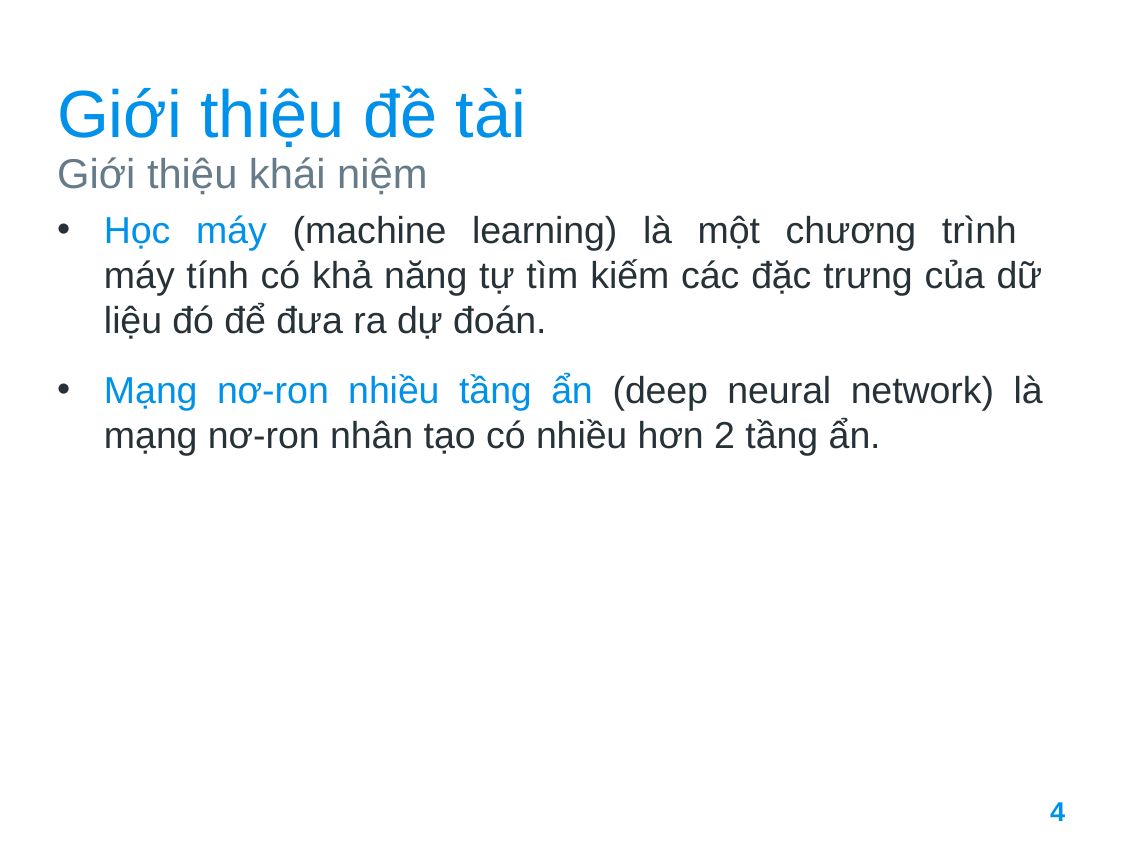

# Giới thiệu đề tài
Giới thiệu khái niệm
Học máy (machine learning) là một chương trình
máy tính có khả năng tự tìm kiếm các đặc trưng của dữ liệu đó để đưa ra dự đoán.
Mạng nơ-ron nhiều tầng ẩn (deep neural network) là mạng nơ-ron nhân tạo có nhiều hơn 2 tầng ẩn.
4